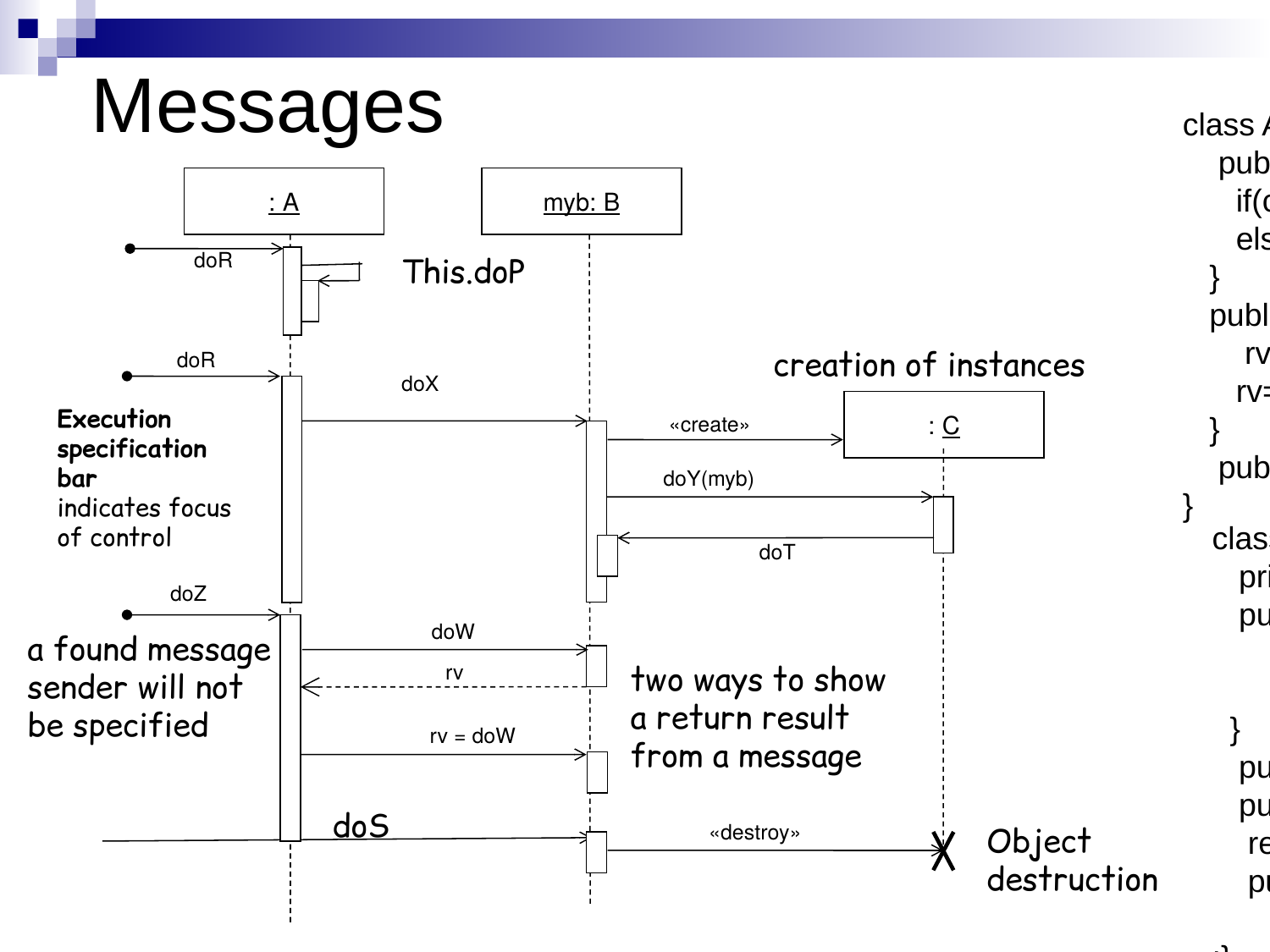

Messages
class A{
    public xxx doR(){
      if(ccc)  { this.doZ();}
      else { myb.doX()}
   }
   public xx doZ(){
       rv=myb.doW();
      rv=myb.doW();
   }
    public x doP(){}
}
: A
myb: B

doR
This.doP

creation of instances
doR
doX

: C
Execution
specification
bar
indicates focus
of control
«create»

doY(myb)

class B{
   private C c1;
   public xx doX(){
         c1=new C();
       c1.doY(this);
  }
   public xxx doT(){ }
   public zzzz doW(){
    return rv; }
    public bb doS(){
       delete c1;}
;}
doT

doZ
doW

a found message
sender will not
be specified

rv
two ways to show
a return result
from a message

rv = doW

doS
«destroy»
Object
destruction